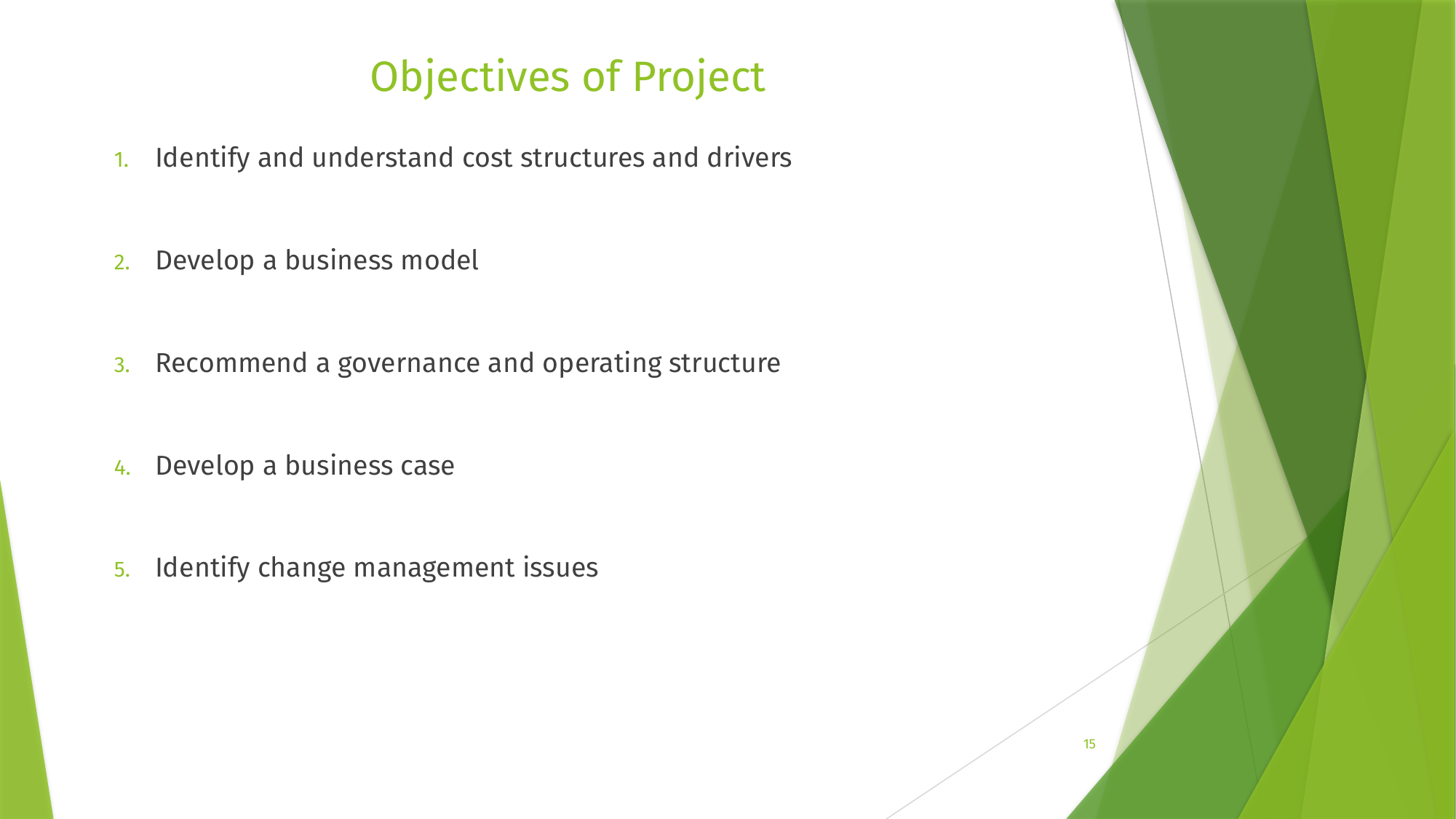

# Objectives of Project
Identify and understand cost structures and drivers
Develop a business model
Recommend a governance and operating structure
Develop a business case
Identify change management issues

15